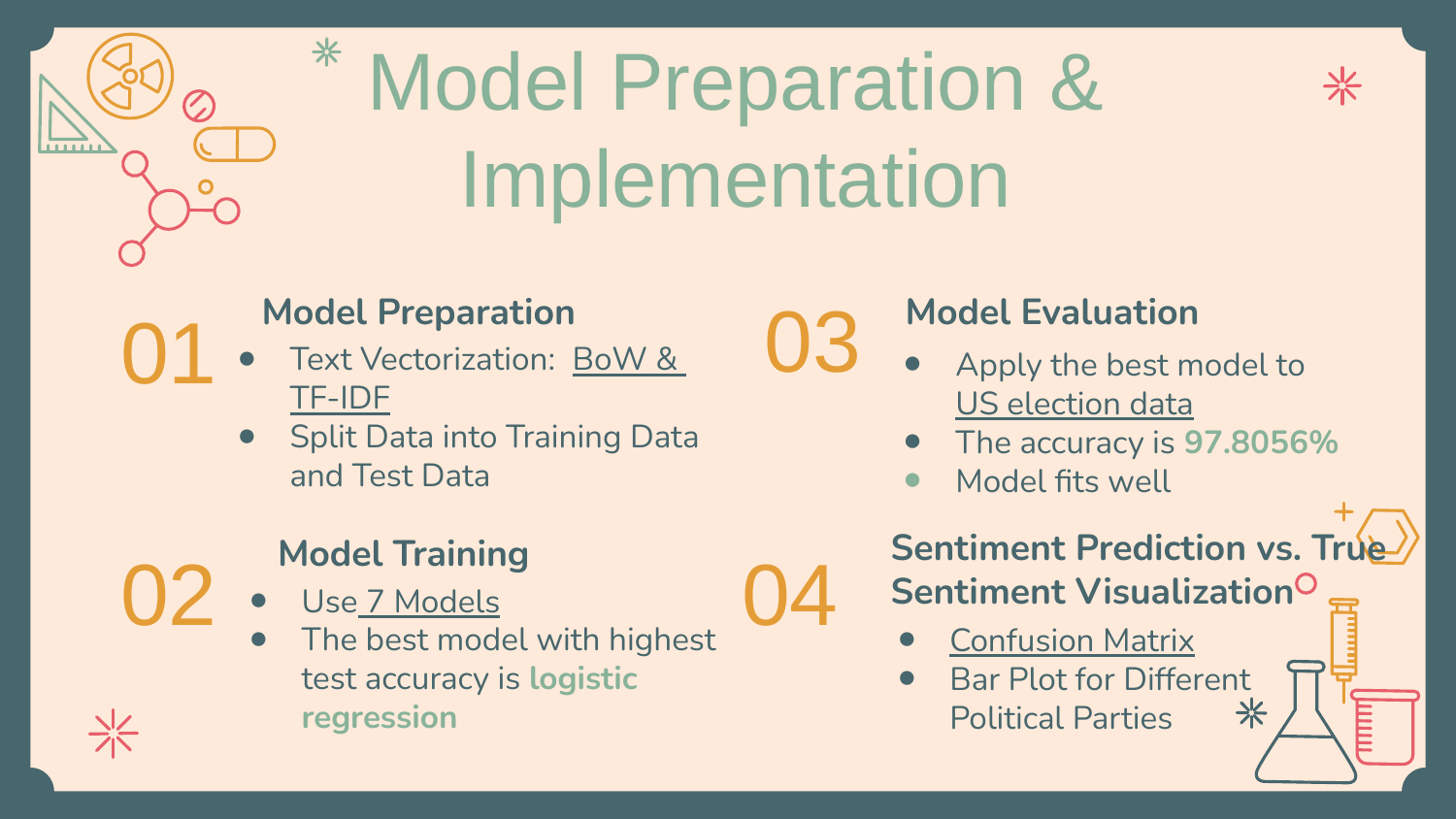

# Model Preparation & Implementation
03
01
Model Preparation
Model Evaluation
Text Vectorization:  BoW &  TF-IDF
Split Data into Training Data and Test Data
Apply the best model to US election data
The accuracy is 97.8056%
Model fits well
Model Training
02
04
Sentiment Prediction vs. True Sentiment Visualization
Use 7 Models
The best model with highest test accuracy is logistic regression
Confusion Matrix
Bar Plot for Different Political Parties